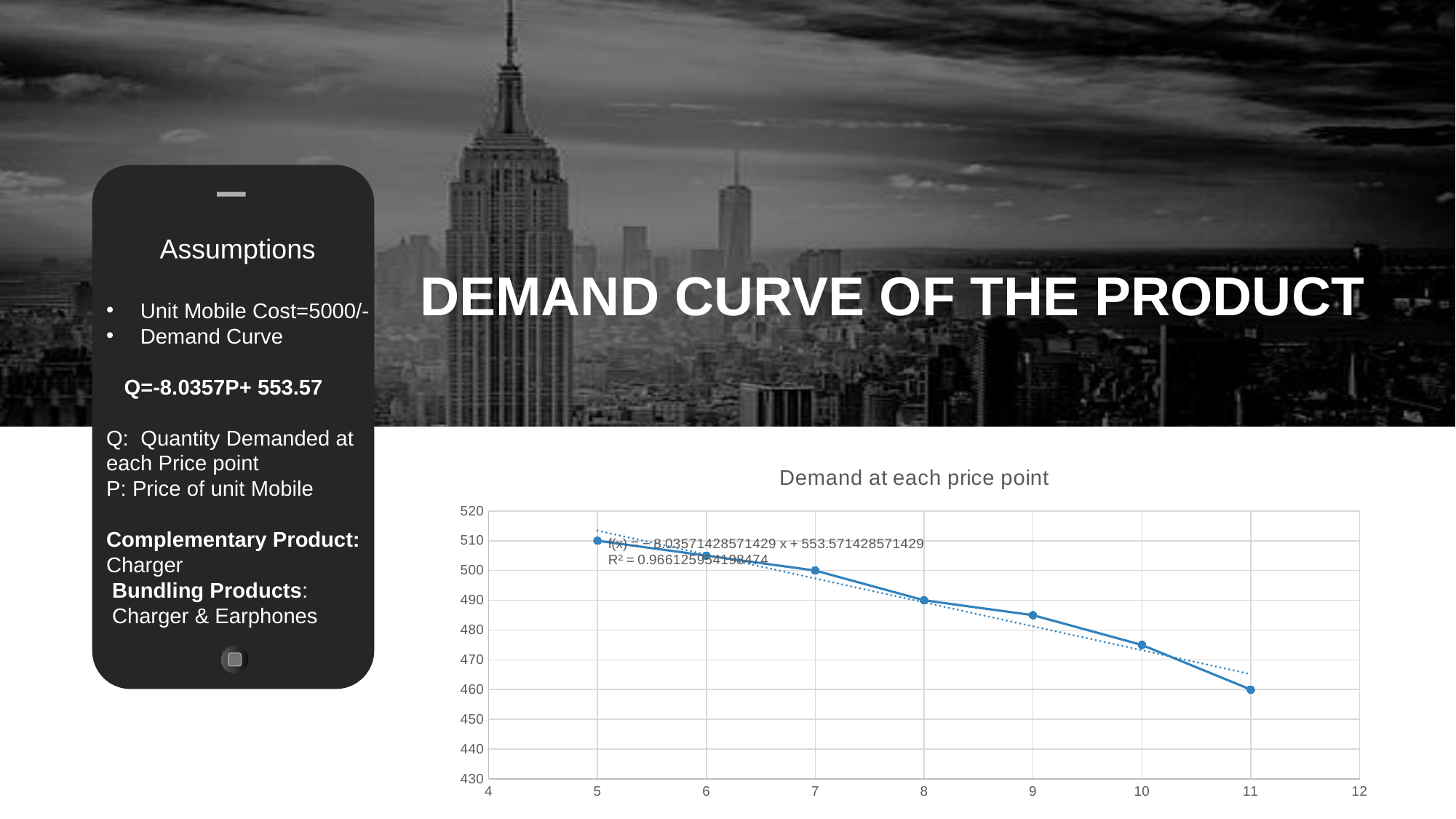

Assumptions

Unit Mobile Cost=5000/-
Demand Curve

   Q=-8.0357P+ 553.57

Q:  Quantity Demanded at each Price point
P: Price of unit Mobile

Complementary Product: Charger
 Bundling Products:
 Charger & Earphones

DEMAND CURVE OF THE PRODUCT

### Chart: Demand at each price point

| Category | Demand |
|---|---|